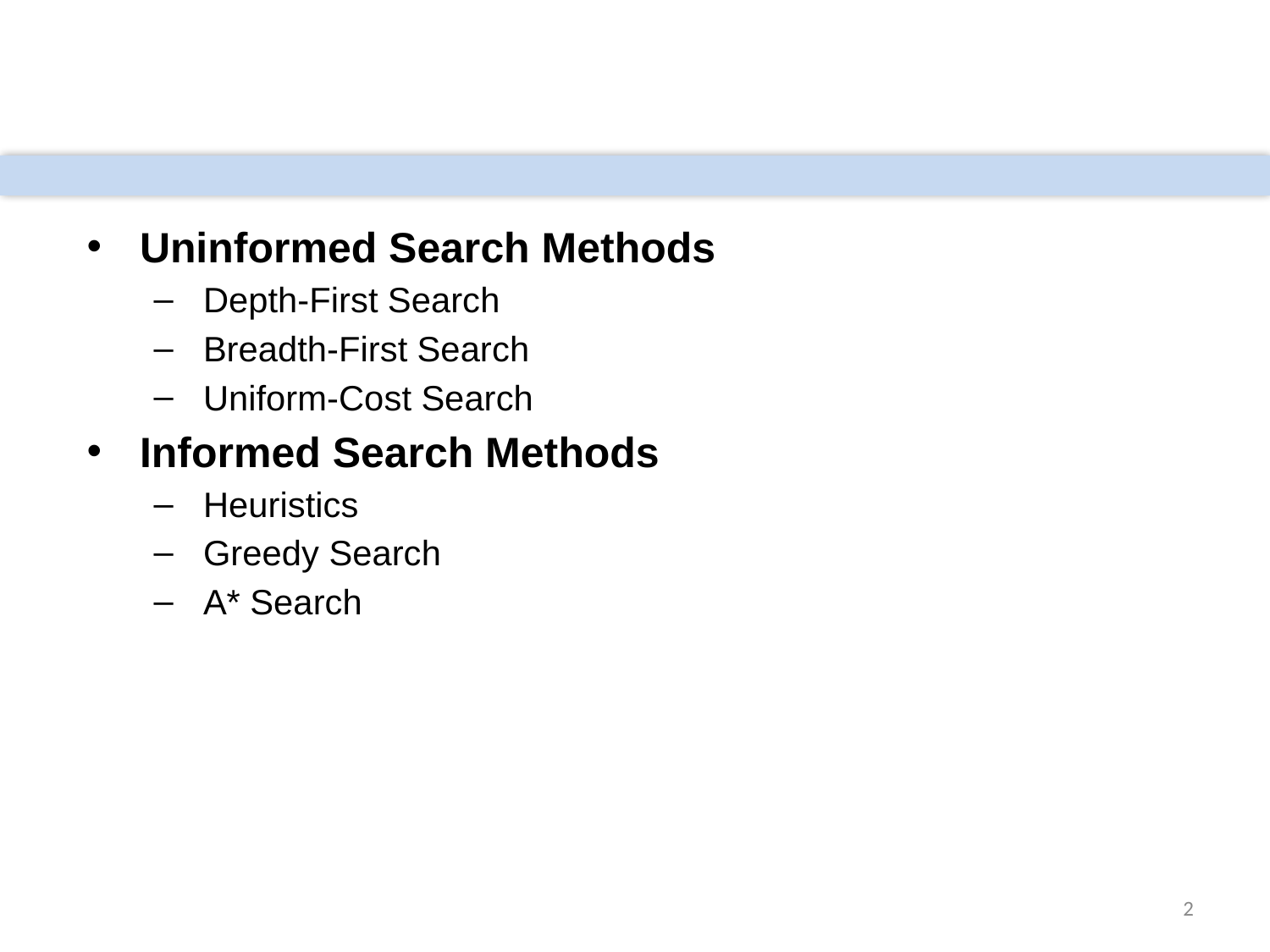

#
Uninformed Search Methods
Depth-First Search
Breadth-First Search
Uniform-Cost Search
Informed Search Methods
Heuristics
Greedy Search
A* Search

2